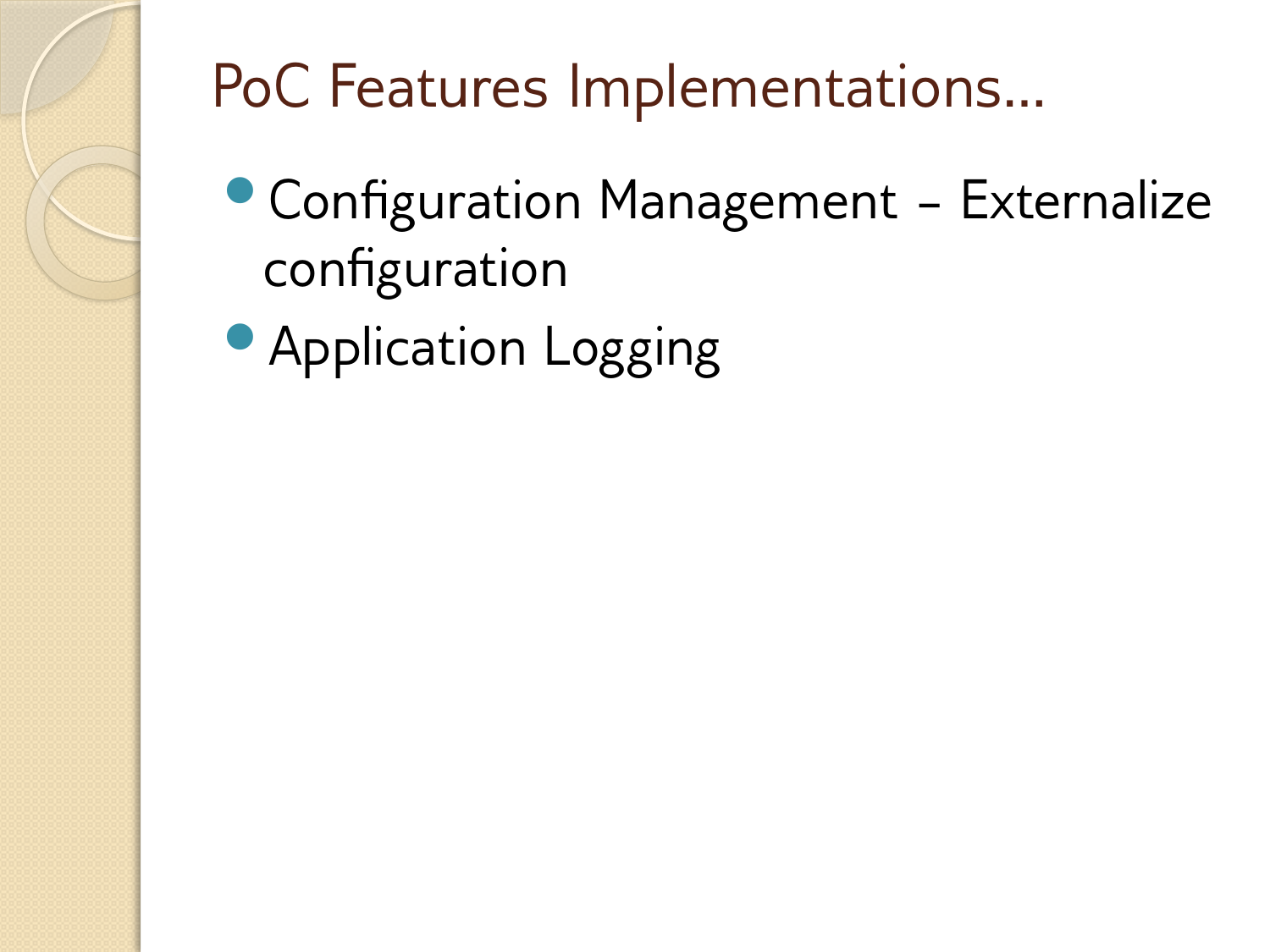

# PoC Features Implementations…
Configuration Management – Externalize configuration
Application Logging